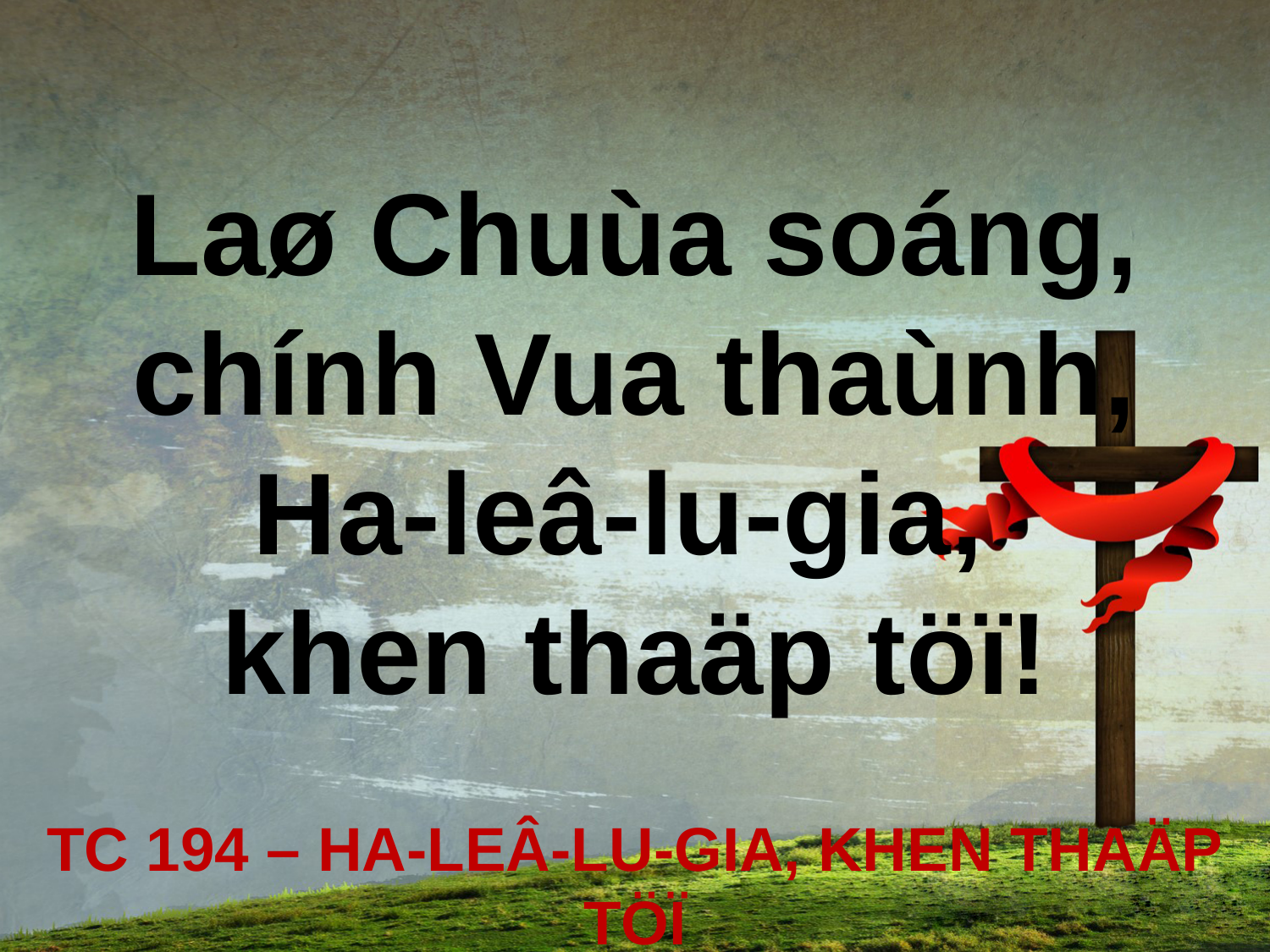

Laø Chuùa soáng,
chính Vua thaùnh,
Ha-leâ-lu-gia,
khen thaäp töï!
TC 194 – HA-LEÂ-LU-GIA, KHEN THAÄP TÖÏ